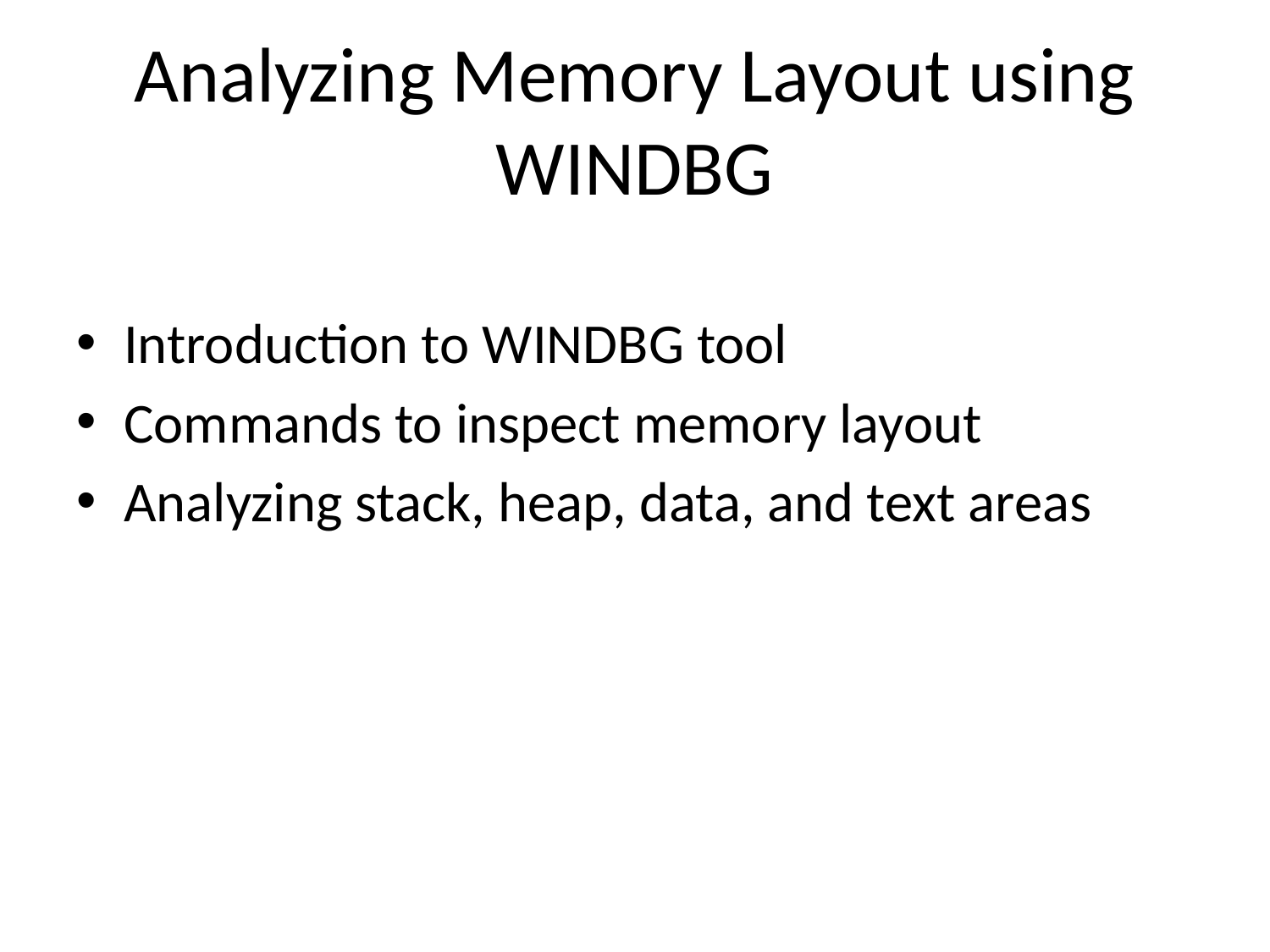

# Analyzing Memory Layout using WINDBG

Introduction to WINDBG tool
Commands to inspect memory layout
Analyzing stack, heap, data, and text areas